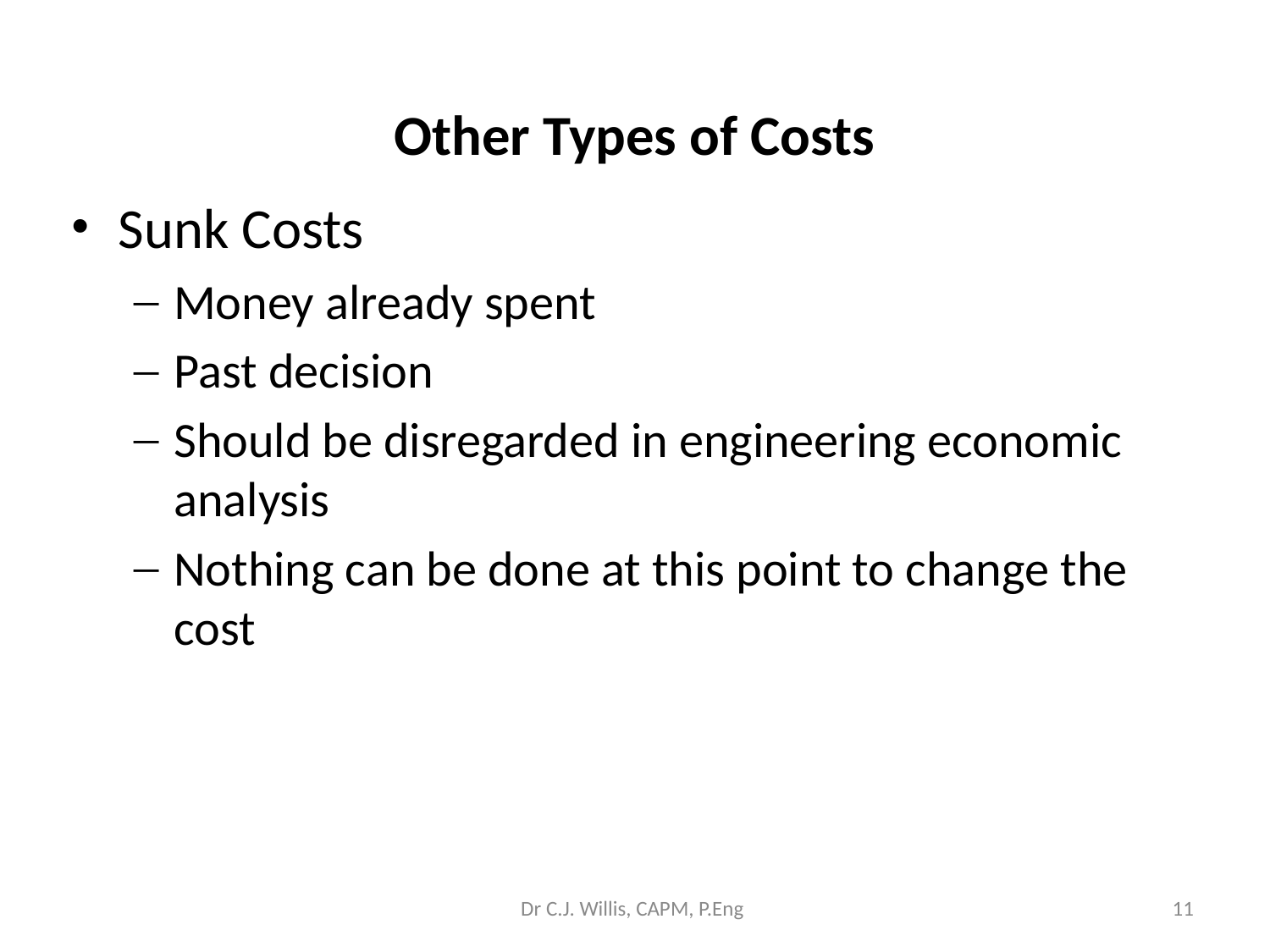

# Other Types of Costs
Sunk Costs
Money already spent
Past decision
Should be disregarded in engineering economic analysis
Nothing can be done at this point to change the cost
Dr C.J. Willis, CAPM, P.Eng
11